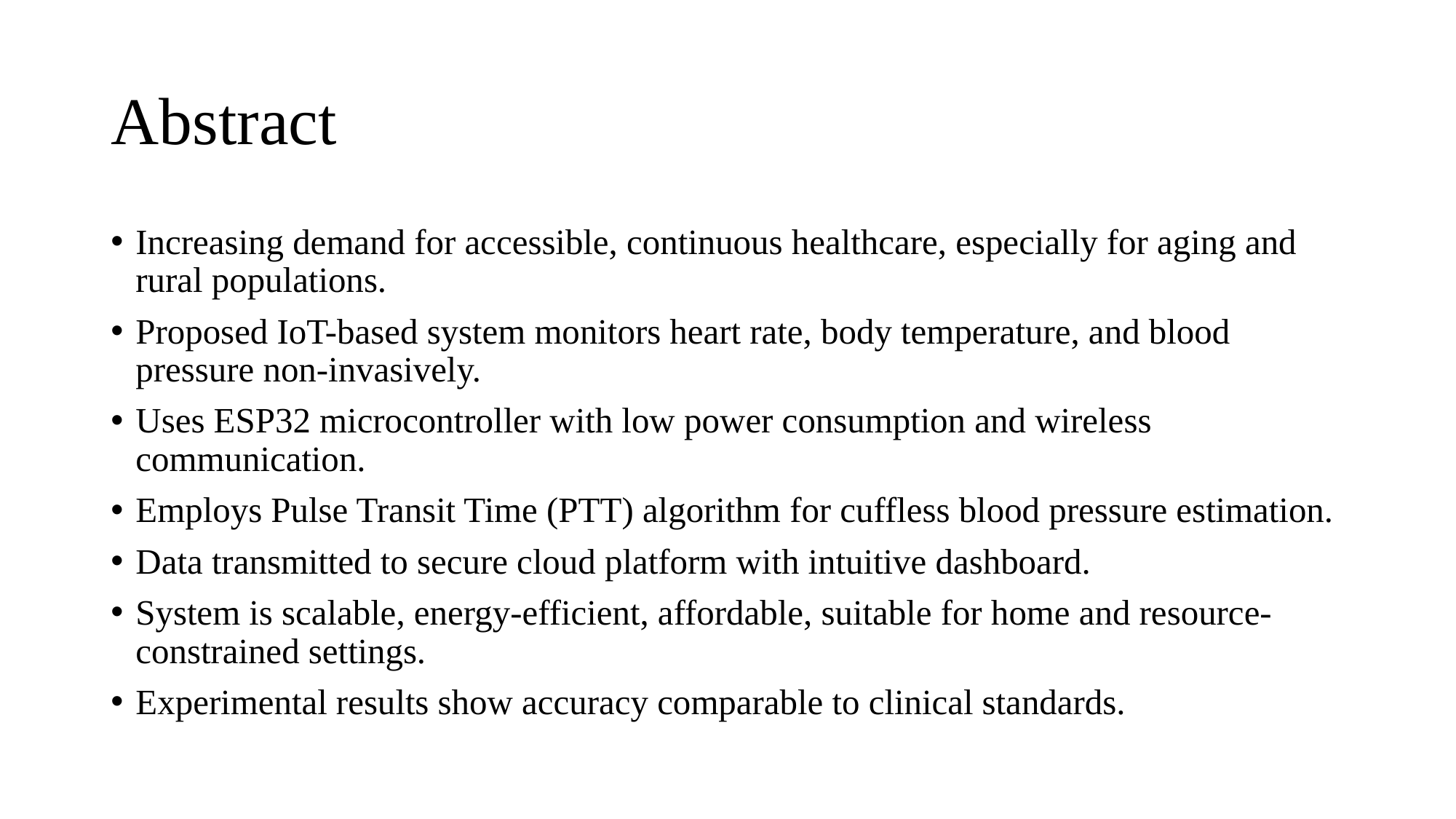

# Abstract
Increasing demand for accessible, continuous healthcare, especially for aging and rural populations.
Proposed IoT-based system monitors heart rate, body temperature, and blood pressure non-invasively.
Uses ESP32 microcontroller with low power consumption and wireless communication.
Employs Pulse Transit Time (PTT) algorithm for cuffless blood pressure estimation.
Data transmitted to secure cloud platform with intuitive dashboard.
System is scalable, energy-efficient, affordable, suitable for home and resource-constrained settings.
Experimental results show accuracy comparable to clinical standards.